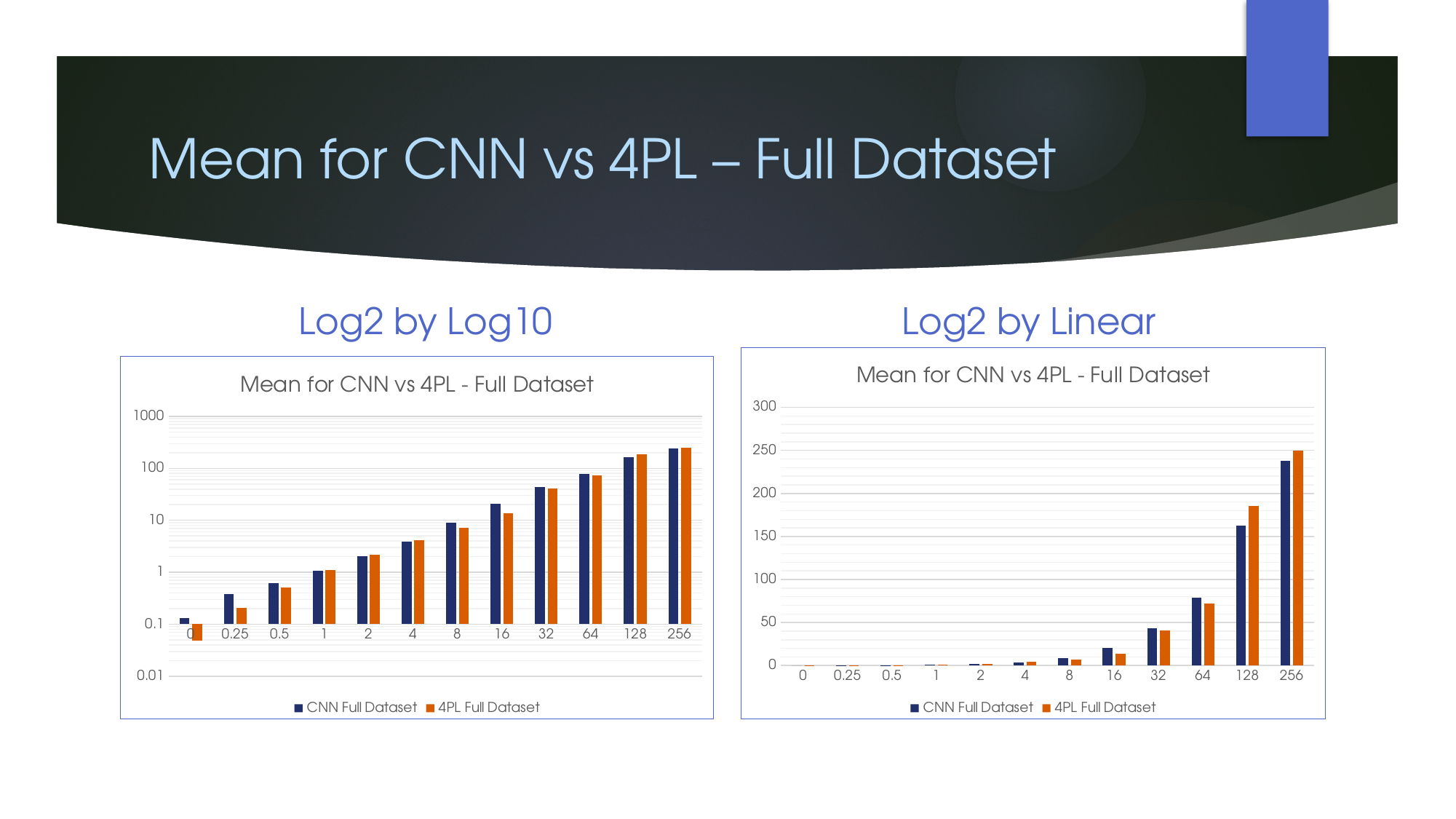

# Mean for CNN vs 4PL – Full Dataset
Log2 by Linear
Log2 by Log10

### Chart: Mean for CNN vs 4PL - Full Dataset

| Category |  |  |
|---|---|---|
| 0 | 0.13311139713476 | 0.048846424872884 |
| 0.25 | 0.377147090350705 | 0.208467115535147 |
| 0.5 | 0.612224990431266 | 0.513323909215622 |
| 1 | 1.06311928741633 | 1.11902802655347 |
| 2 | 2.00717571046617 | 2.13827304552697 |
| 4 | 3.90217935072409 | 4.17353011122837 |
| 8 | 9.09499549865722 | 7.2023923613756 |
| 16 | 20.9675611696745 | 13.8572692574711 |
| 32 | 43.4863512375775 | 41.0533914186384 |
| 64 | 79.176239816766 | 72.1874299388661 |
| 128 | 162.625691464072 | 185.289716840688 |
| 256 | 238.122624206542 | 249.984615579641 |

### Chart: Mean for CNN vs 4PL - Full Dataset

| Category |  |  |
|---|---|---|
| 0 | 0.13311139713476 | 0.048846424872884 |
| 0.25 | 0.377147090350705 | 0.208467115535147 |
| 0.5 | 0.612224990431266 | 0.513323909215622 |
| 1 | 1.06311928741633 | 1.11902802655347 |
| 2 | 2.00717571046617 | 2.13827304552697 |
| 4 | 3.90217935072409 | 4.17353011122837 |
| 8 | 9.09499549865722 | 7.2023923613756 |
| 16 | 20.9675611696745 | 13.8572692574711 |
| 32 | 43.4863512375775 | 41.0533914186384 |
| 64 | 79.176239816766 | 72.1874299388661 |
| 128 | 162.625691464072 | 185.289716840688 |
| 256 | 238.122624206542 | 249.984615579641 |